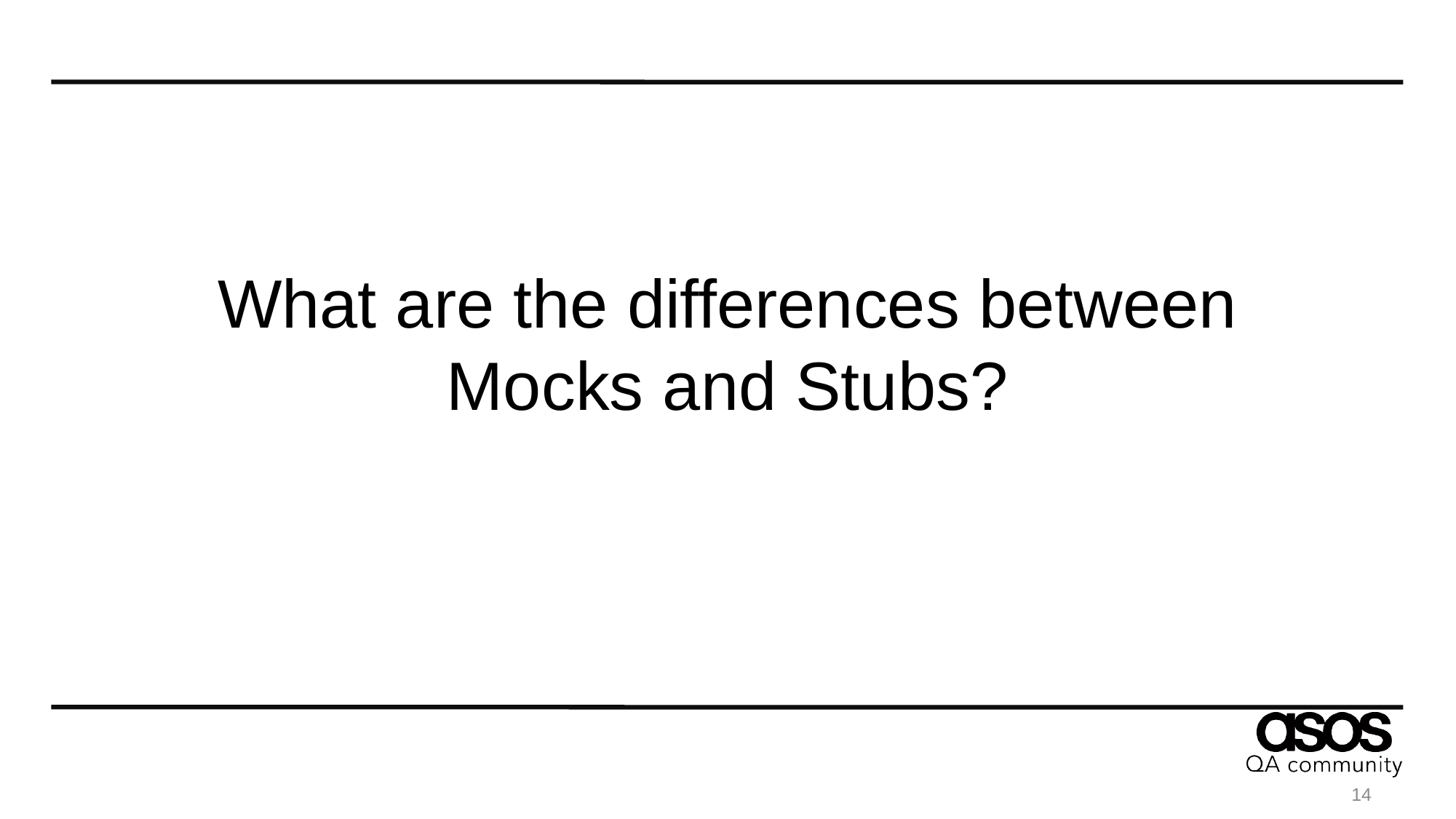

# What are the differences between Mocks and Stubs?
14